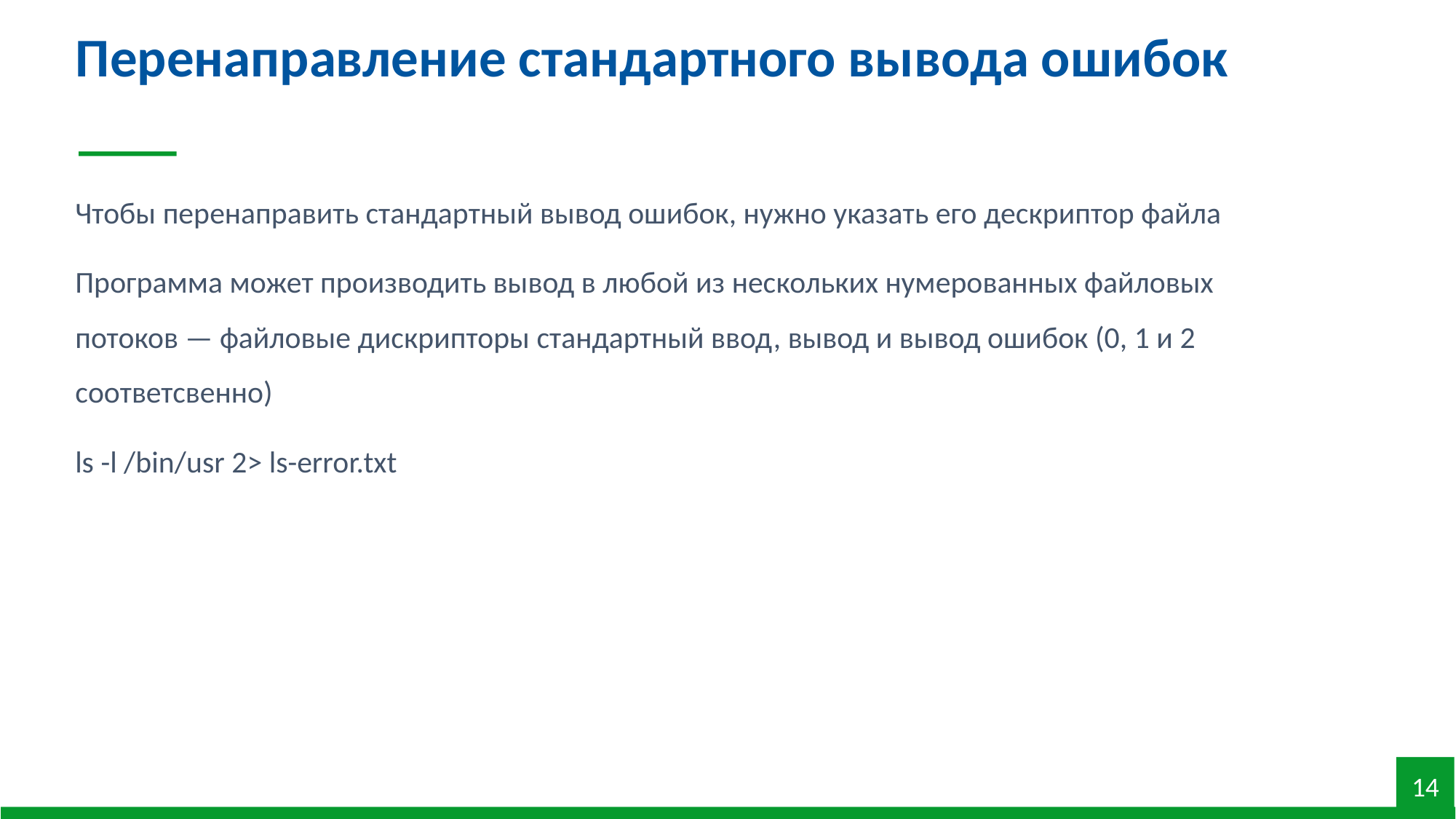

Перенаправление стандартного вывода ошибок
Чтобы перенаправить стандартный вывод ошибок, нужно указать его дескриптор файла
Программа может производить вывод в любой из нескольких нумерованных файловых потоков — файловые дискрипторы стандартный ввод, вывод и вывод ошибок (0, 1 и 2 соответсвенно)
ls -l /bin/usr 2> ls-error.txt